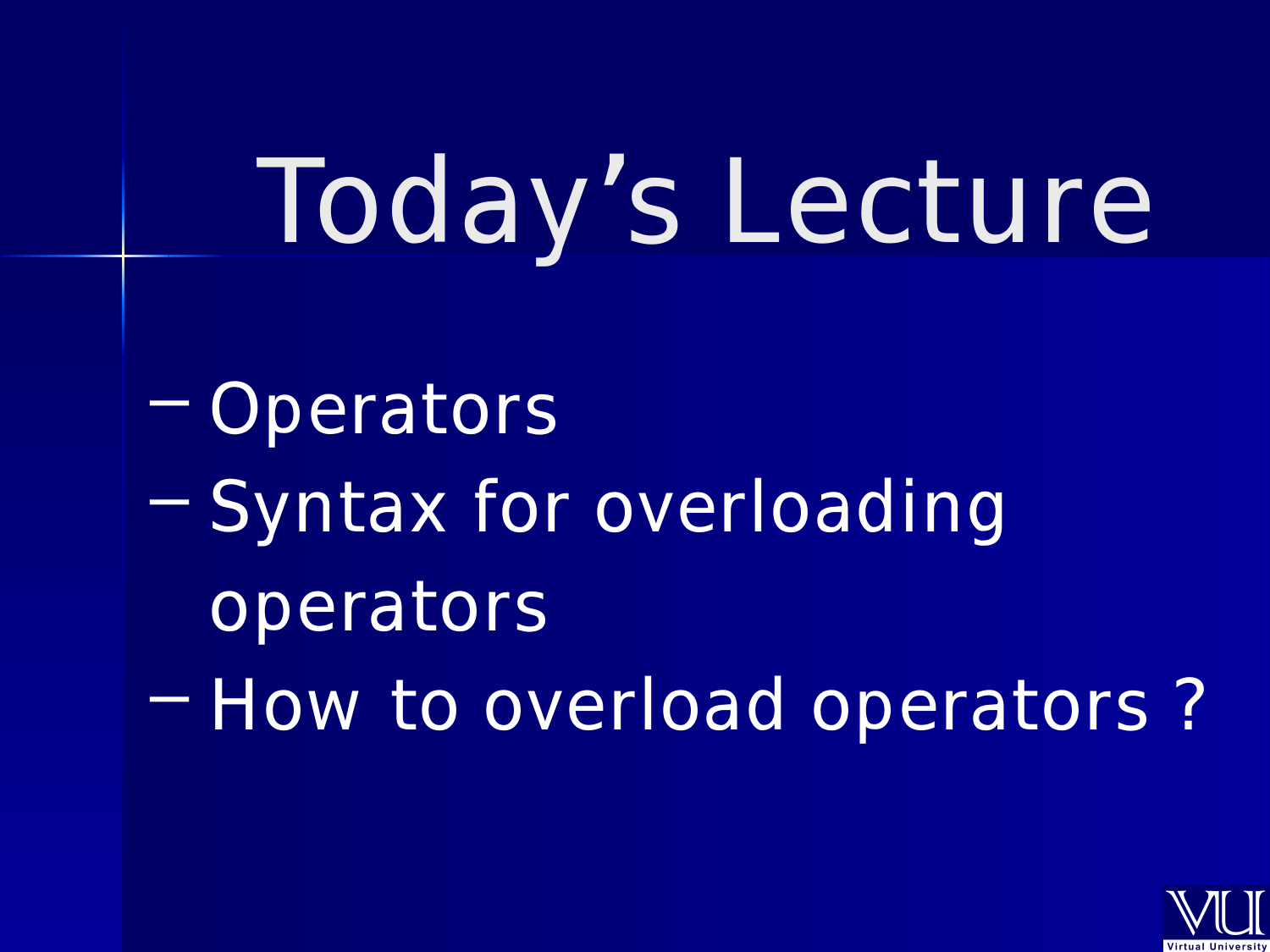

# Today’s Lecture
 Operators
 Syntax for overloading
	 operators
 How to overload operators ?